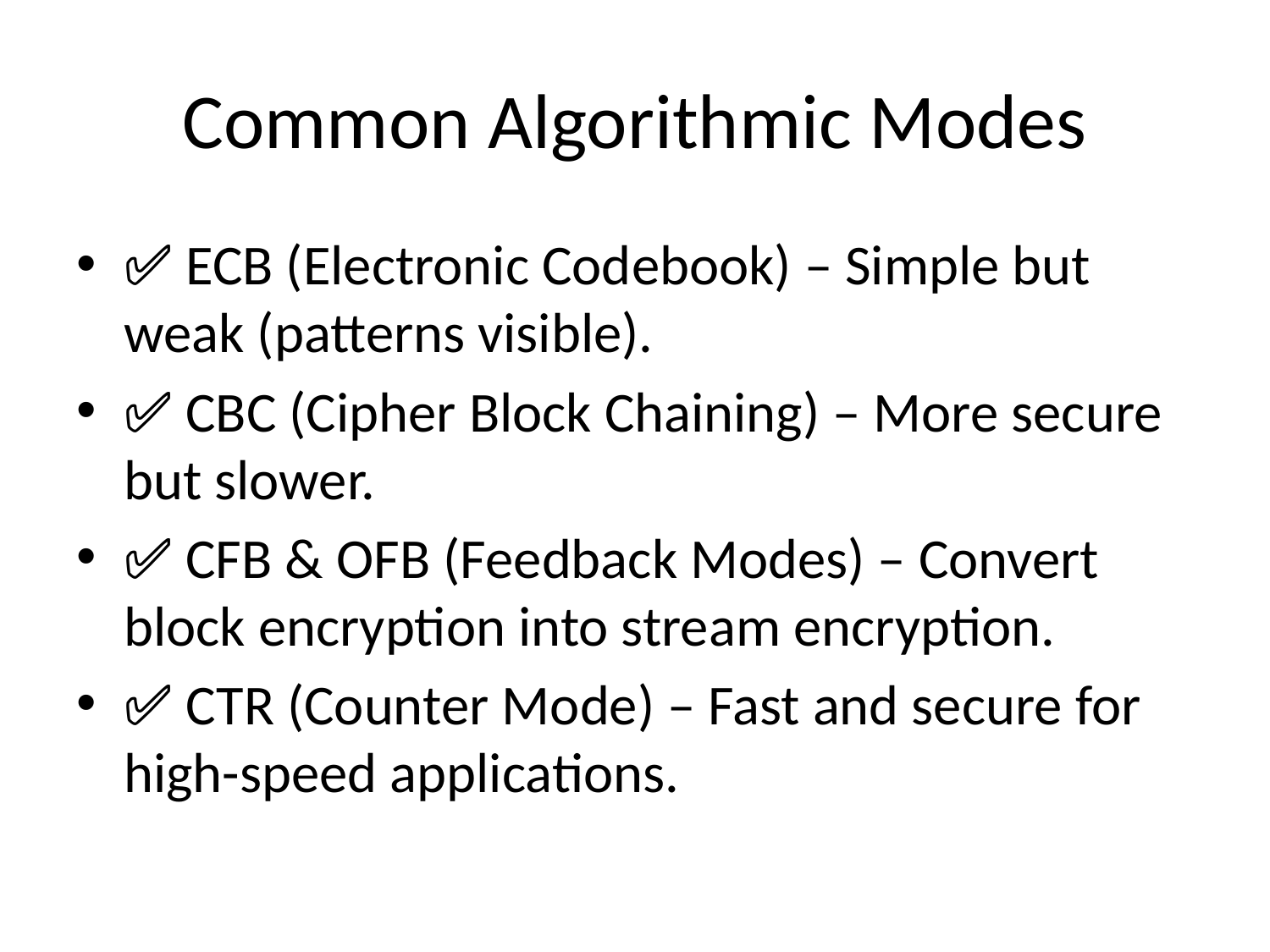

# Common Algorithmic Modes
✅ ECB (Electronic Codebook) – Simple but weak (patterns visible).
✅ CBC (Cipher Block Chaining) – More secure but slower.
✅ CFB & OFB (Feedback Modes) – Convert block encryption into stream encryption.
✅ CTR (Counter Mode) – Fast and secure for high-speed applications.